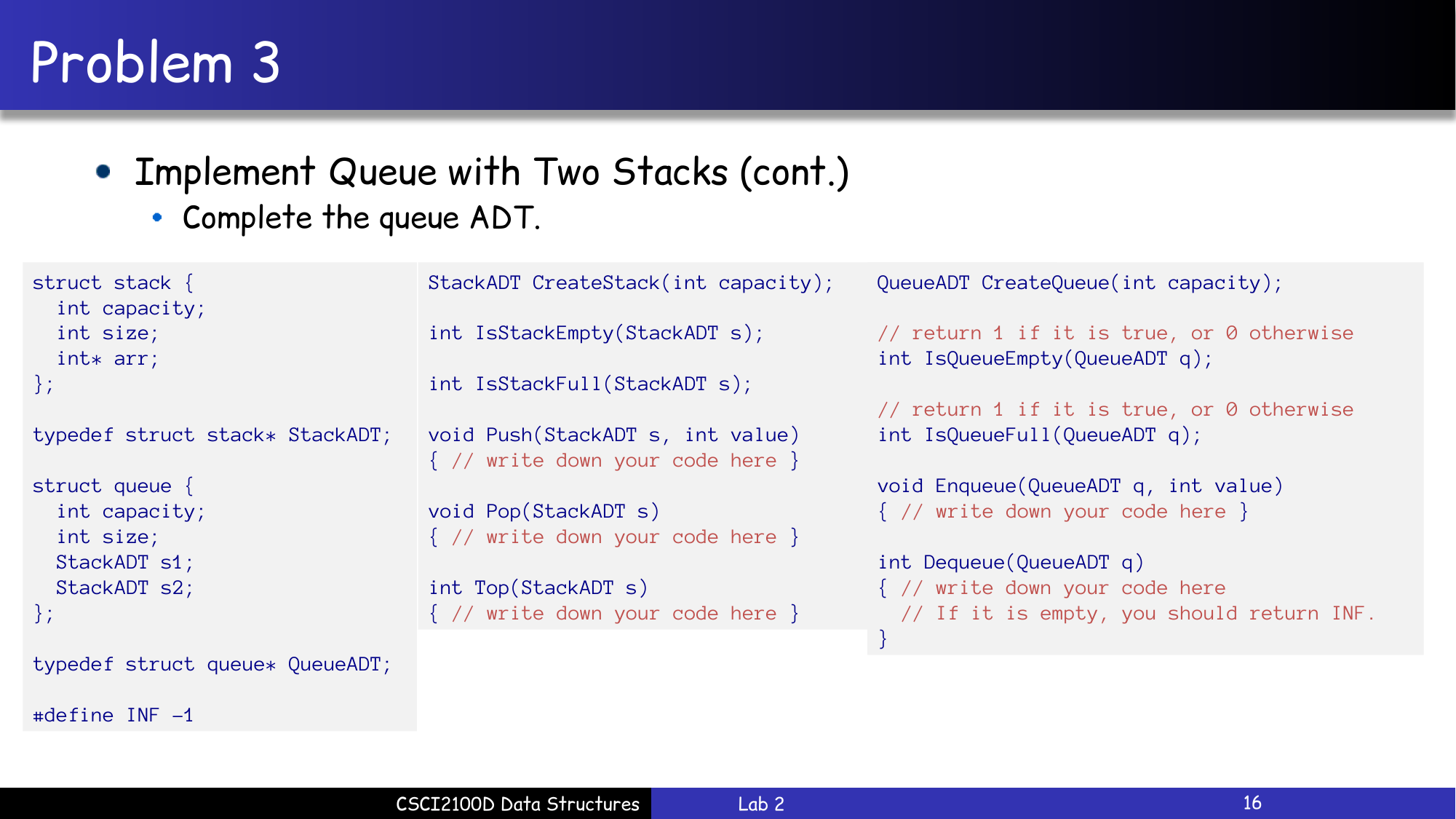

# Problem 3
Implement Queue with Two Stacks (cont.)
Complete the queue ADT.

struct stack {
  int capacity;
  int size;
  int* arr;
};
typedef struct stack* StackADT;

struct queue {
  int capacity;
  int size;
  StackADT s1;
  StackADT s2;
};

typedef struct queue* QueueADT;

#define INF -1
StackADT CreateStack(int capacity);

int IsStackEmpty(StackADT s);

int IsStackFull(StackADT s);

void Push(StackADT s, int value)
{ // write down your code here }

void Pop(StackADT s)
{ // write down your code here }

int Top(StackADT s)
{ // write down your code here }
QueueADT CreateQueue(int capacity);

// return 1 if it is true, or 0 otherwise
int IsQueueEmpty(QueueADT q);

// return 1 if it is true, or 0 otherwise
int IsQueueFull(QueueADT q);

void Enqueue(QueueADT q, int value)
{ // write down your code here }

int Dequeue(QueueADT q)
{ // write down your code here
  // If it is empty, you should return INF.
}
Lab 2
16